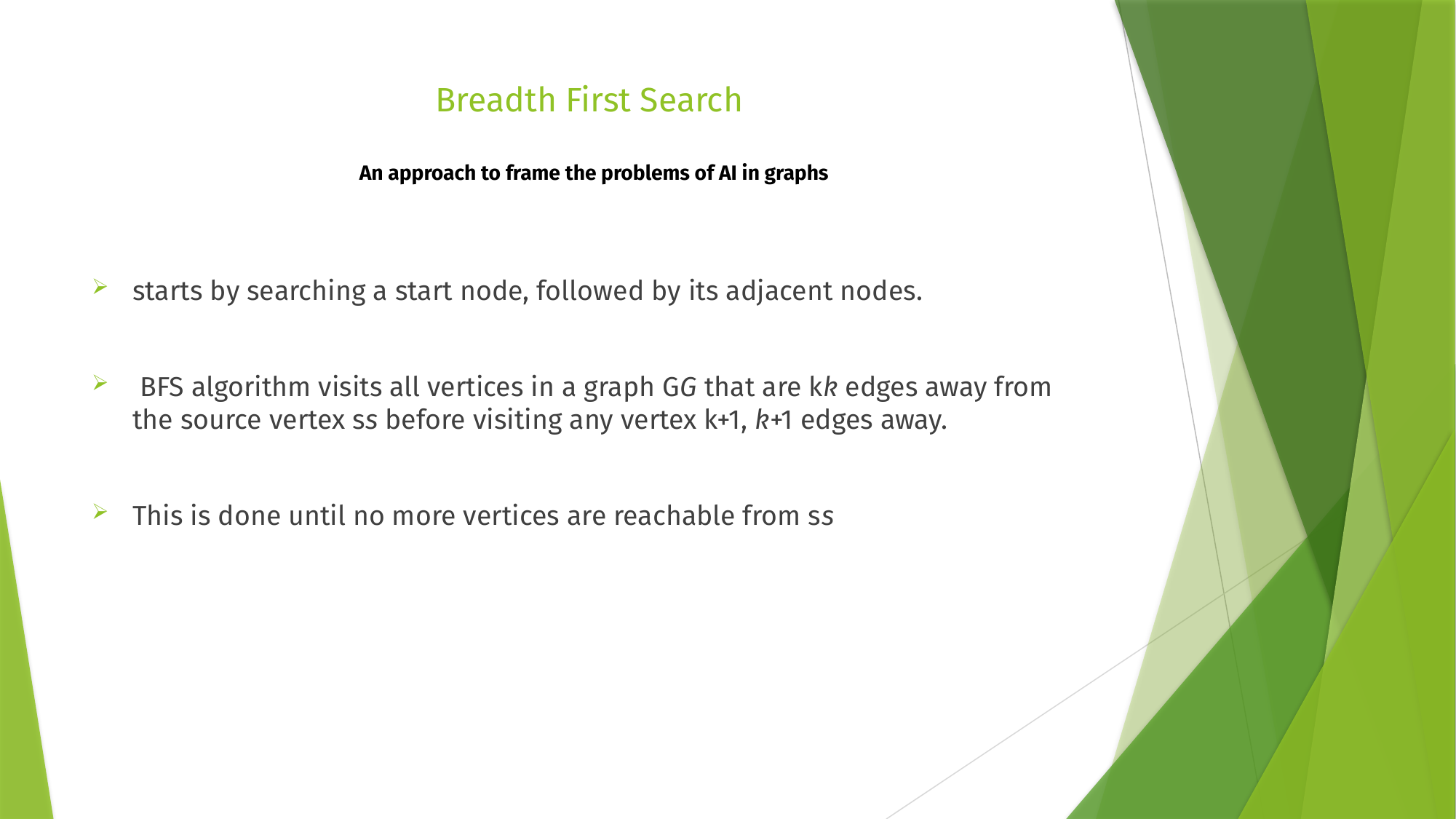

# Breadth First Search An approach to frame the problems of AI in graphs
starts by searching a start node, followed by its adjacent nodes.

 BFS algorithm visits all vertices in a graph GG that are kk edges away from the source vertex ss before visiting any vertex k+1, k+1 edges away.

This is done until no more vertices are reachable from ss